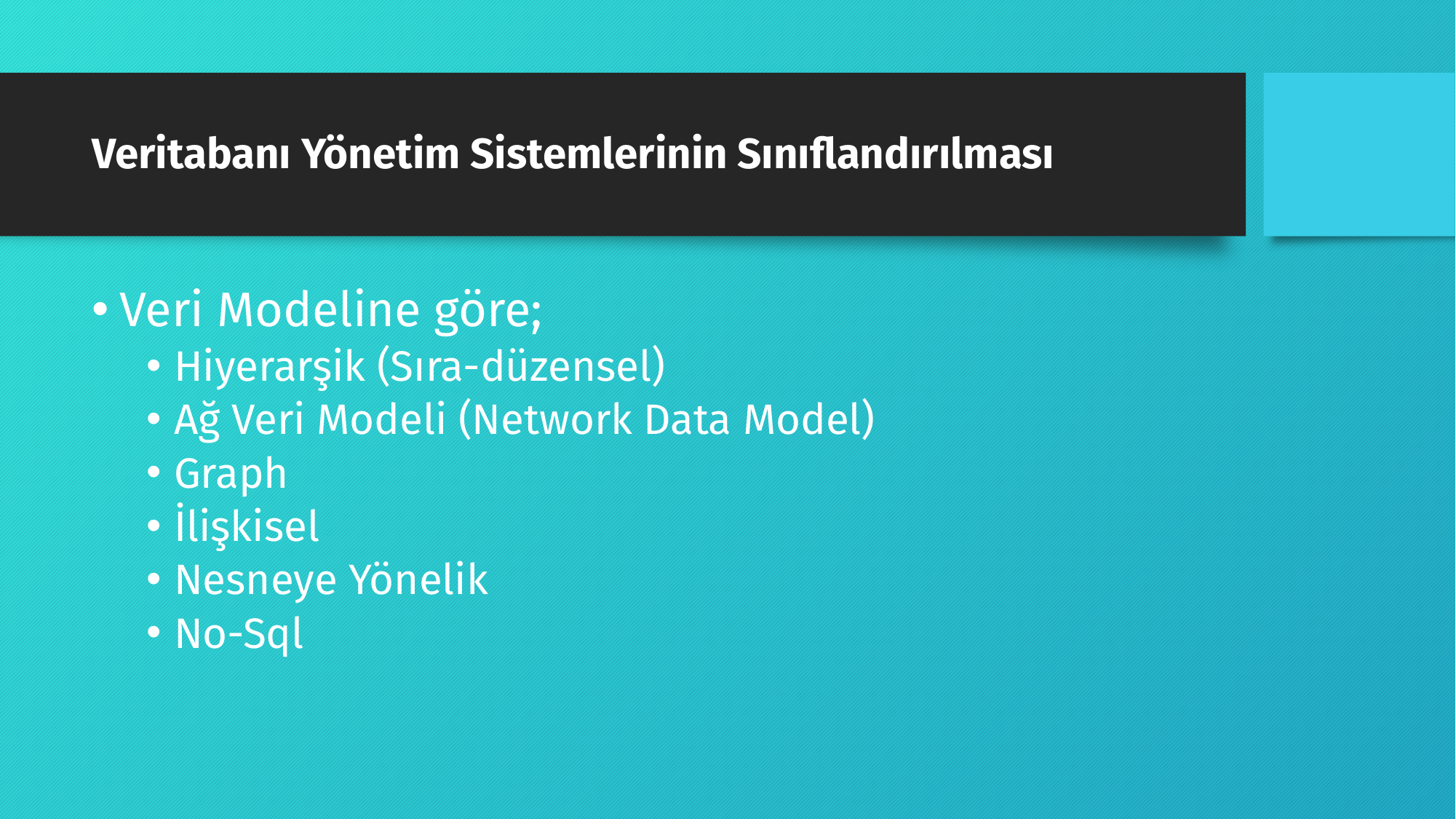

# Veritabanı Yönetim Sistemlerinin Sınıflandırılması
Veri Modeline göre;
Hiyerarşik (Sıra-düzensel)
Ağ Veri Modeli (Network Data Model)
Graph
İlişkisel
Nesneye Yönelik
No-Sql